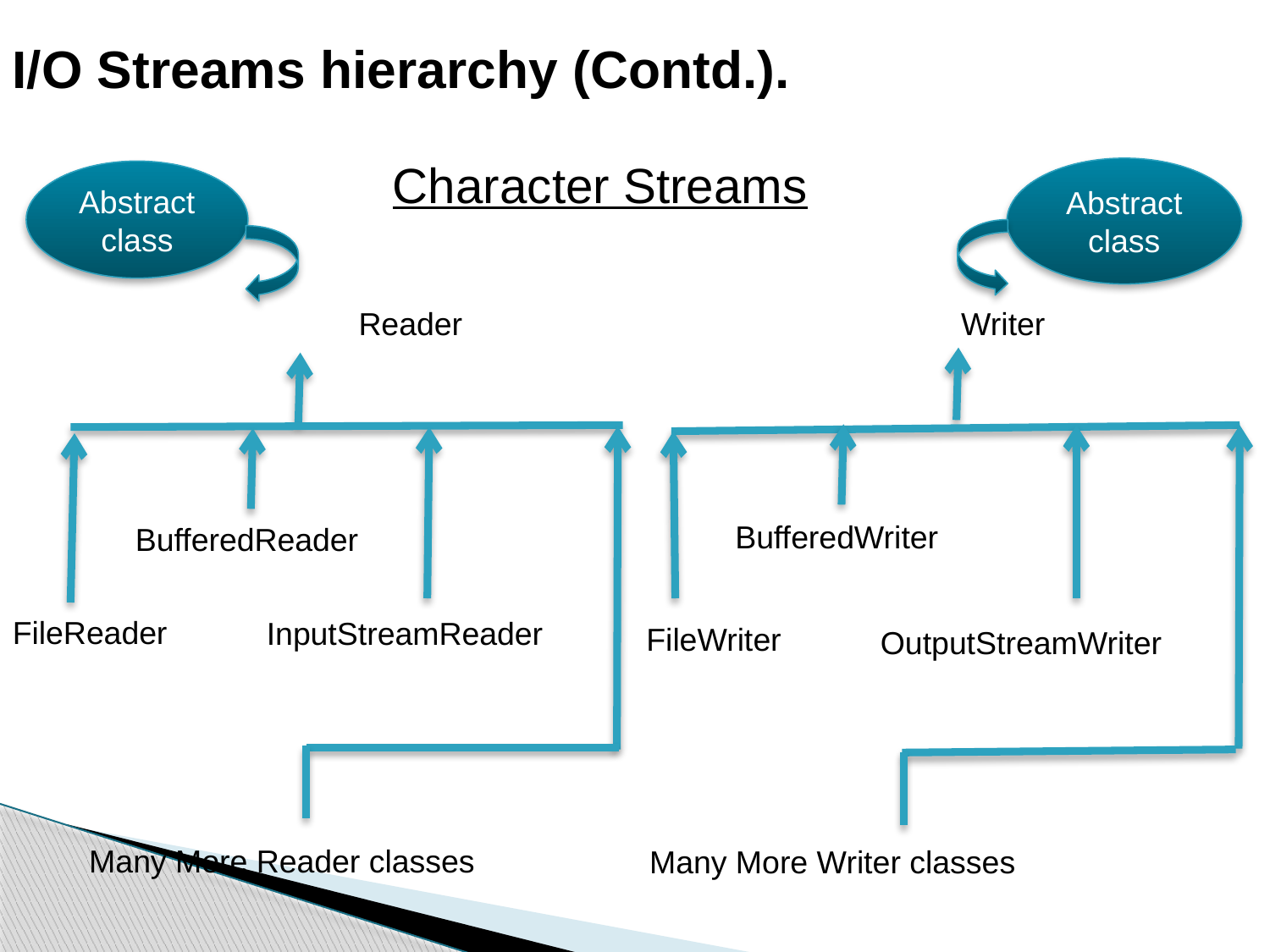

I/O Streams hierarchy (Contd.).
Character Streams

			   Reader				 Writer
Abstract class
Abstract class

BufferedWriter
BufferedReader
FileReader
InputStreamReader
FileWriter
OutputStreamWriter
Many More Reader classes
Many More Writer classes